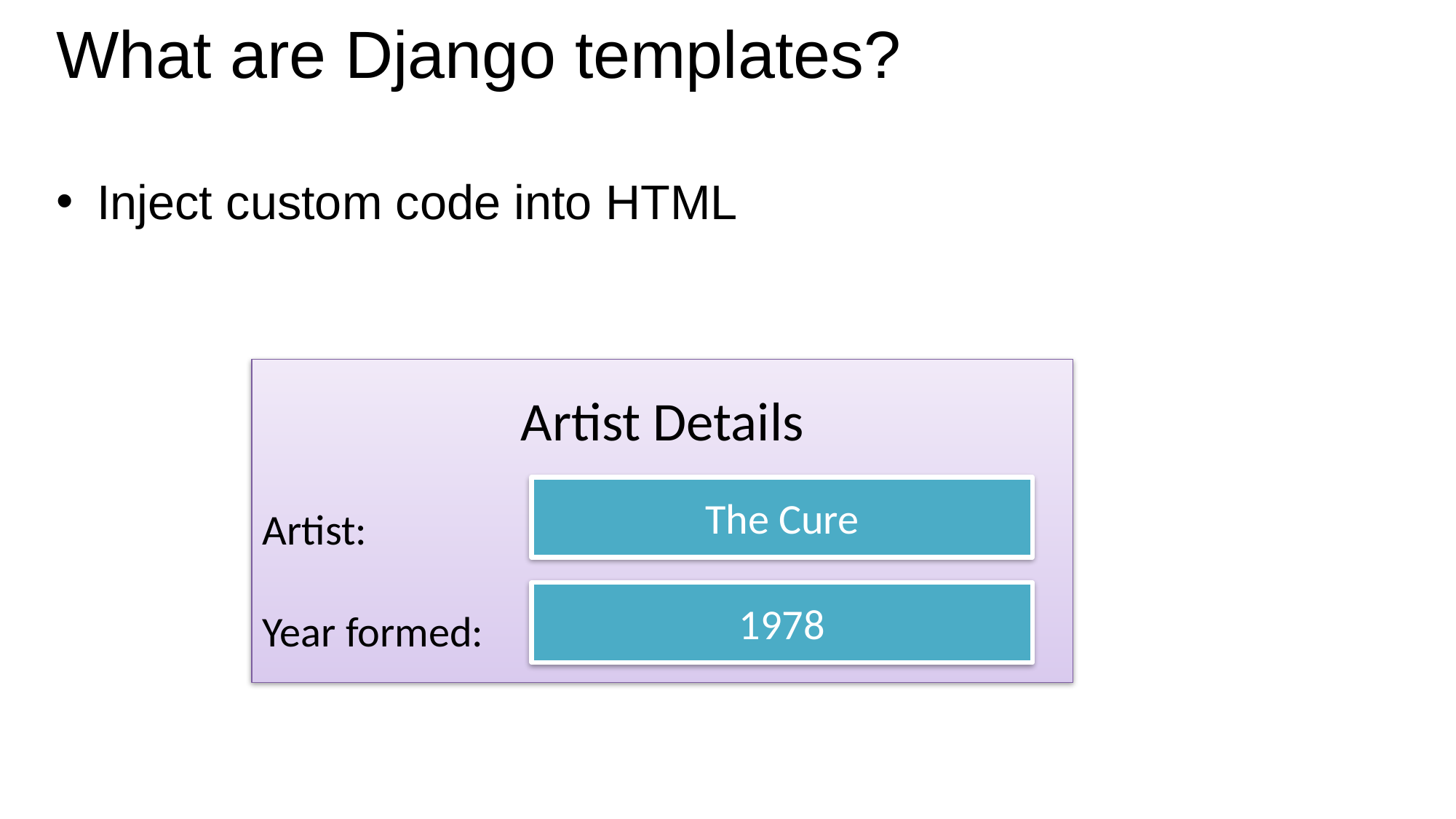

# What are Django templates?
Inject custom code into HTML
Artist Details

Artist:

Year formed:
The Cure
1978